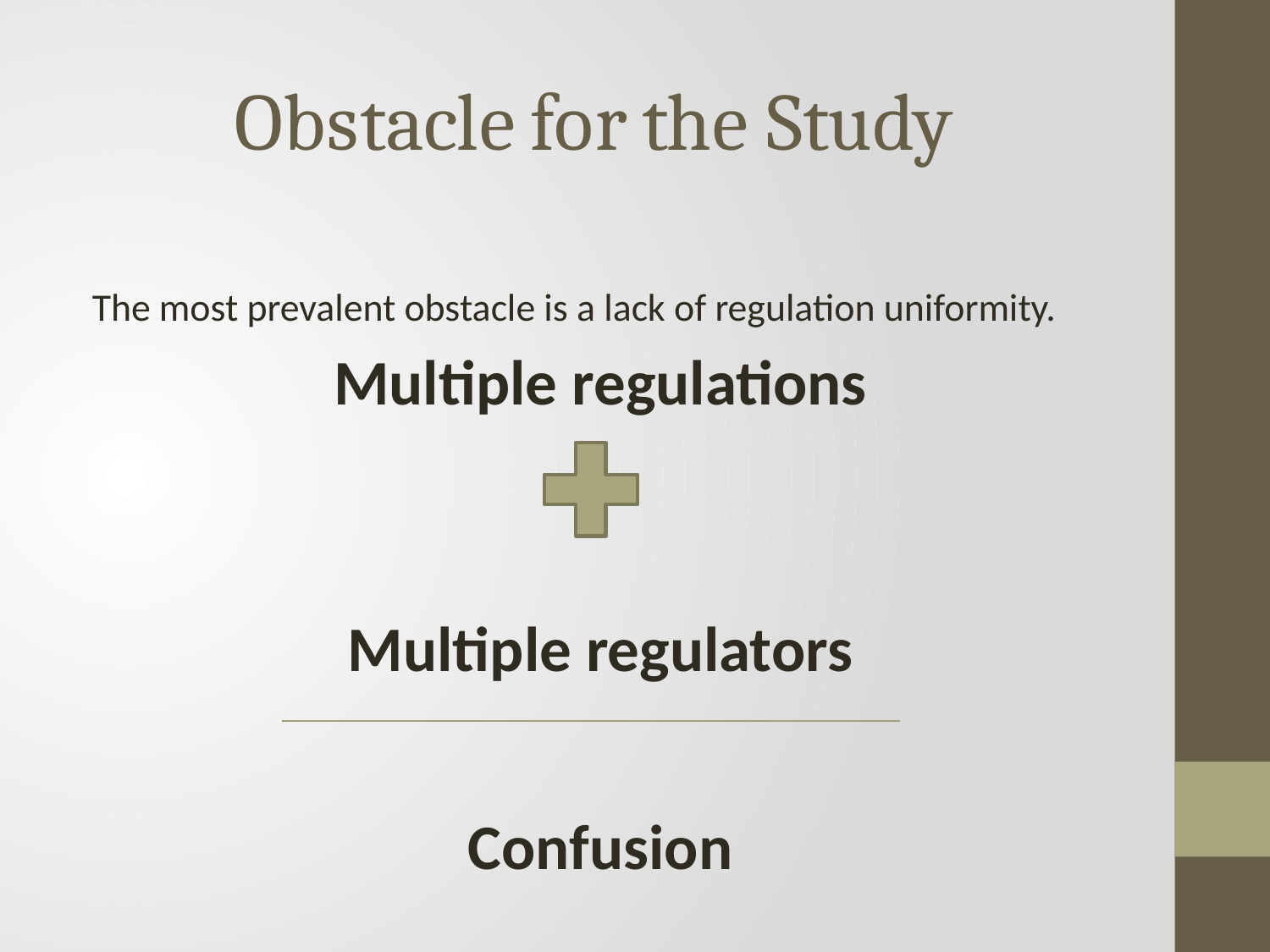

# Obstacle for the Study

The most prevalent obstacle is a lack of regulation uniformity.
Multiple regulations

Multiple regulators

Confusion